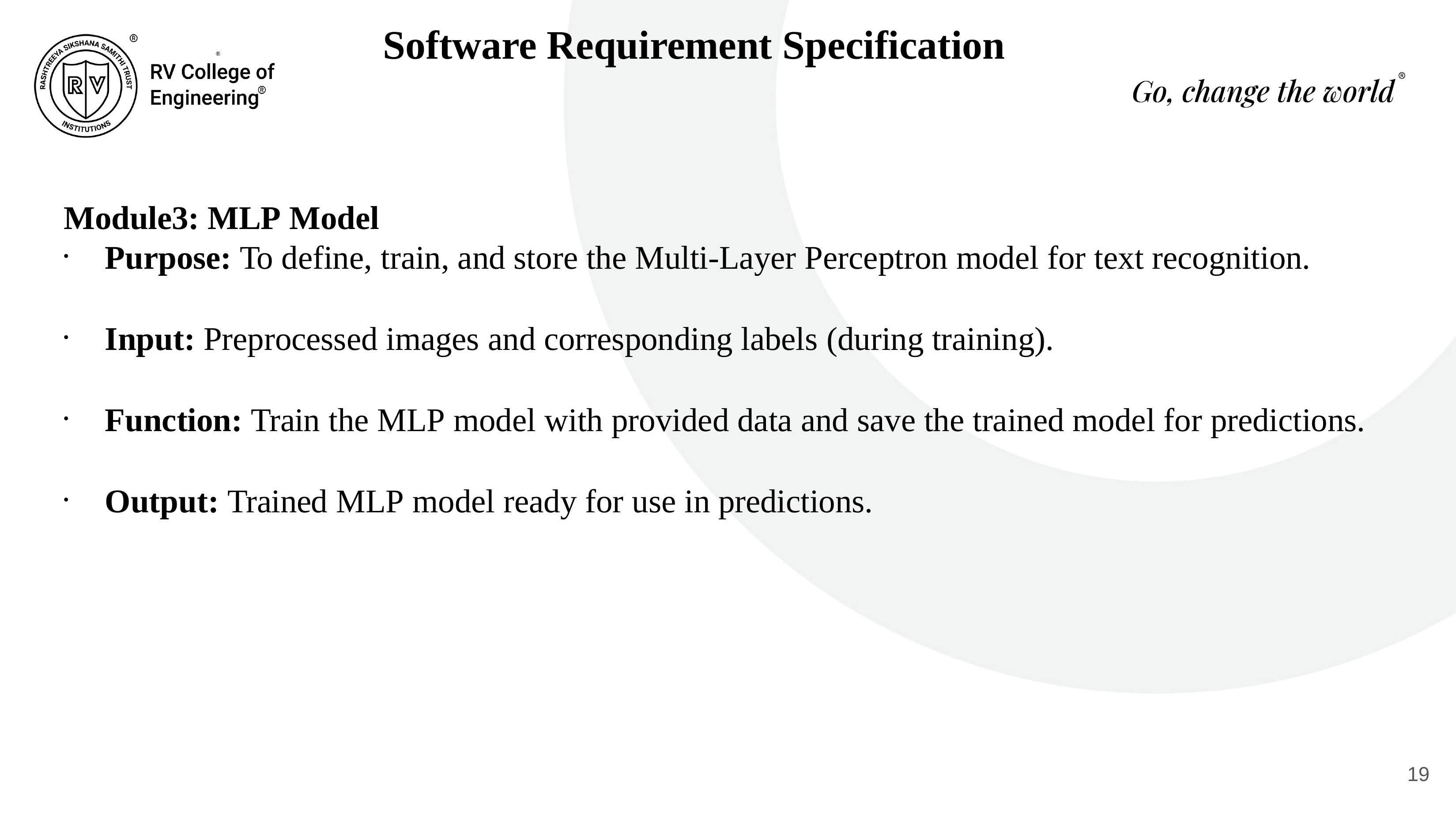

# Software Requirement Specification

Module3: MLP Model
Purpose: To define, train, and store the Multi-Layer Perceptron model for text recognition.

Input: Preprocessed images and corresponding labels (during training).

Function: Train the MLP model with provided data and save the trained model for predictions.

Output: Trained MLP model ready for use in predictions.
19